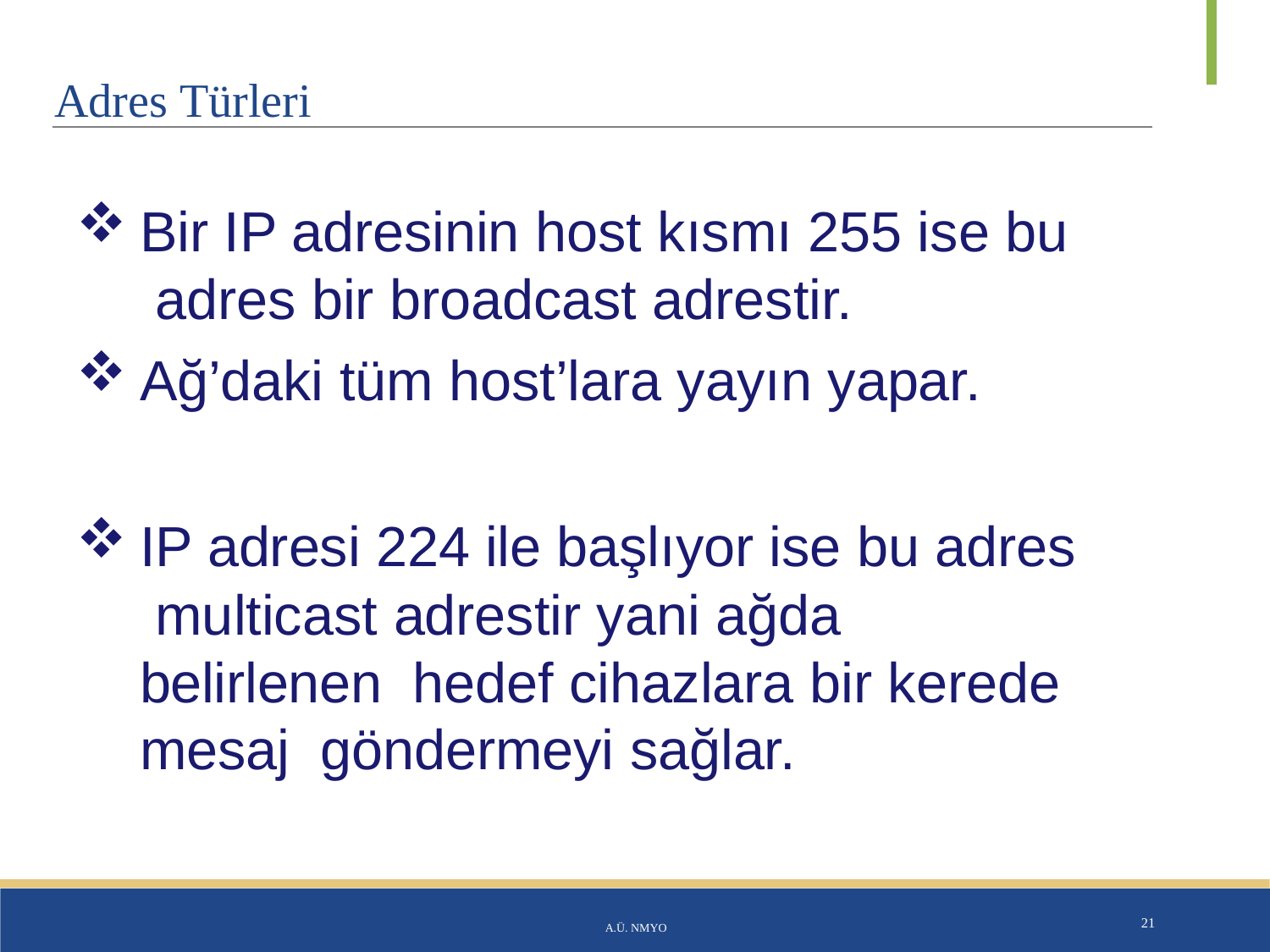

# Adres Türleri
Bir IP adresinin host kısmı 255 ise bu  adres bir broadcast adrestir.
Ağ’daki tüm host’lara yayın yapar.

IP adresi 224 ile başlıyor ise bu adres  multicast adrestir yani ağda belirlenen  hedef cihazlara bir kerede mesaj  göndermeyi sağlar.
A.Ü. NMYO
21